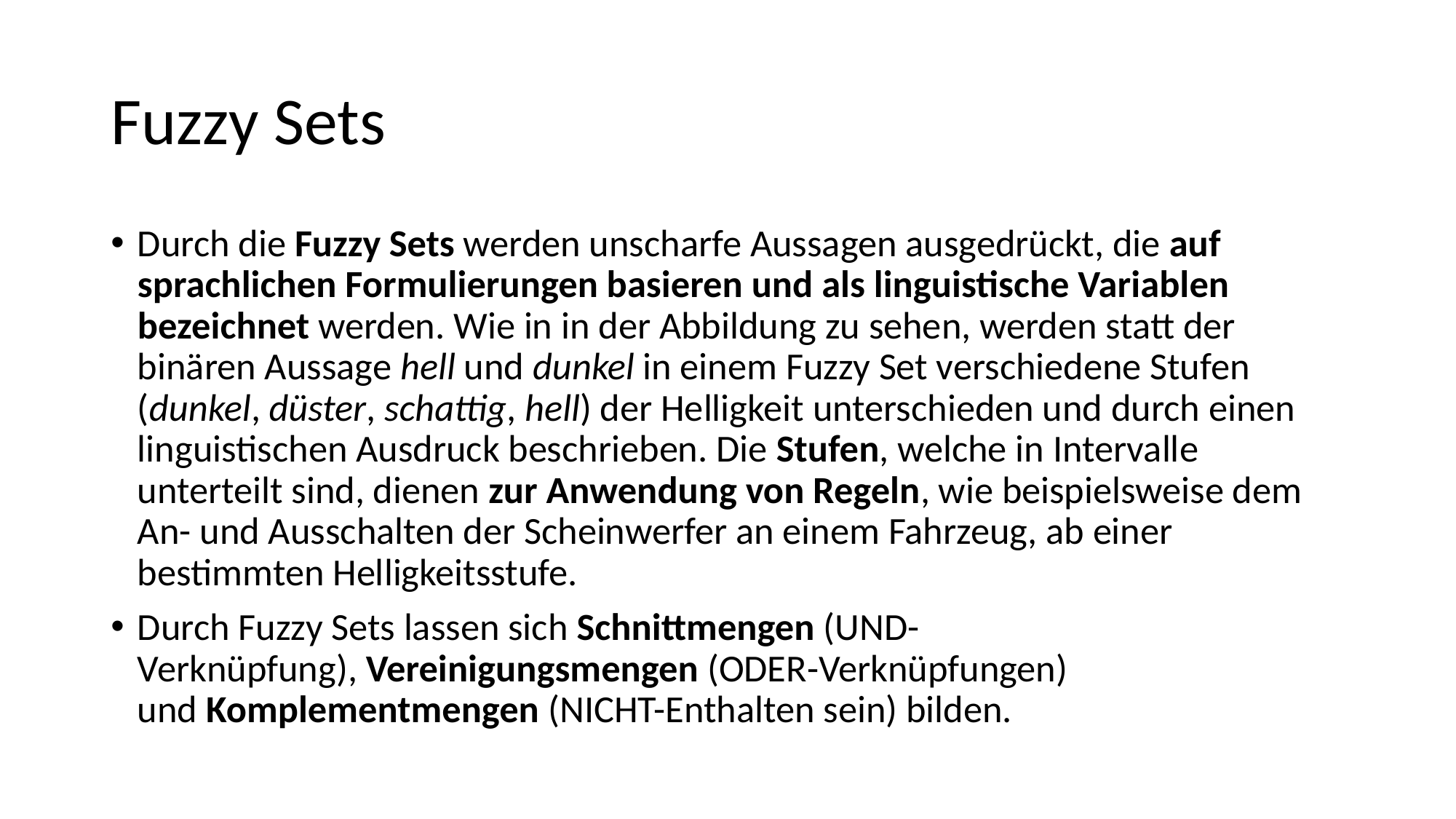

# Fuzzy Sets
Durch die Fuzzy Sets werden unscharfe Aussagen ausgedrückt, die auf sprachlichen Formulierungen basieren und als linguistische Variablen bezeichnet werden. Wie in in der Abbildung zu sehen, werden statt der binären Aussage hell und dunkel in einem Fuzzy Set verschiedene Stufen (dunkel, düster, schattig, hell) der Helligkeit unterschieden und durch einen linguistischen Ausdruck beschrieben. Die Stufen, welche in Intervalle unterteilt sind, dienen zur Anwendung von Regeln, wie beispielsweise dem An- und Ausschalten der Scheinwerfer an einem Fahrzeug, ab einer bestimmten Helligkeitsstufe.
Durch Fuzzy Sets lassen sich Schnittmengen (UND-Verknüpfung), Vereinigungsmengen (ODER-Verknüpfungen) und Komplementmengen (NICHT-Enthalten sein) bilden.